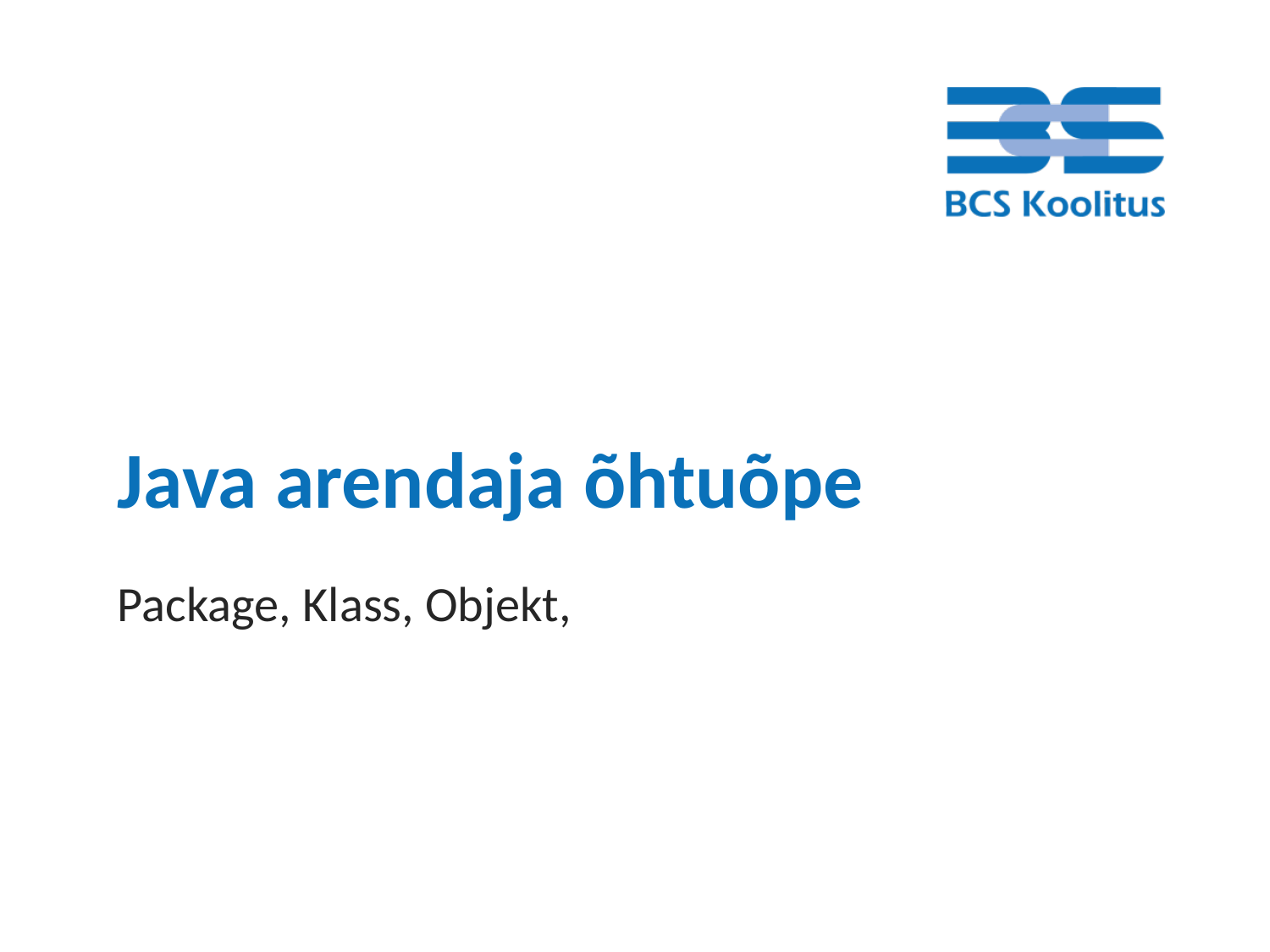

# Java arendaja õhtuõpe
Package, Klass, Objekt,